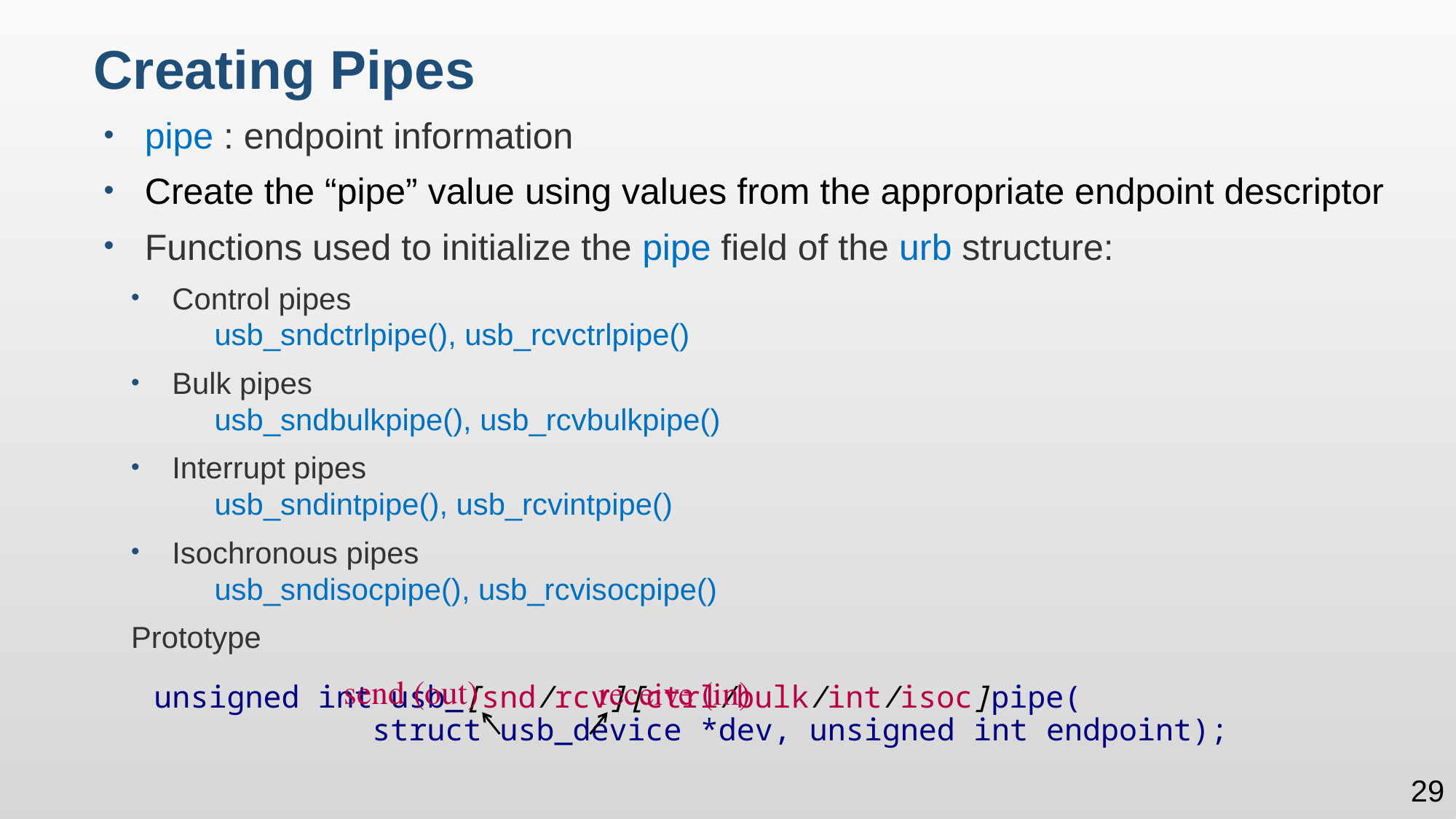

Creating Pipes
pipe : endpoint information
Create the “pipe” value using values from the appropriate endpoint descriptor
Functions used to initialize the pipe field of the urb structure:
Control pipes
	usb_sndctrlpipe(), usb_rcvctrlpipe()
Bulk pipes
	usb_sndbulkpipe(), usb_rcvbulkpipe()
Interrupt pipes
	usb_sndintpipe(), usb_rcvintpipe()
Isochronous pipes
	usb_sndisocpipe(), usb_rcvisocpipe()
Prototype
	unsigned int usb_[snd/rcv][ctrl/bulk/int/isoc]pipe(
		struct usb_device *dev, unsigned int endpoint);

send (out)
receive (in)

29